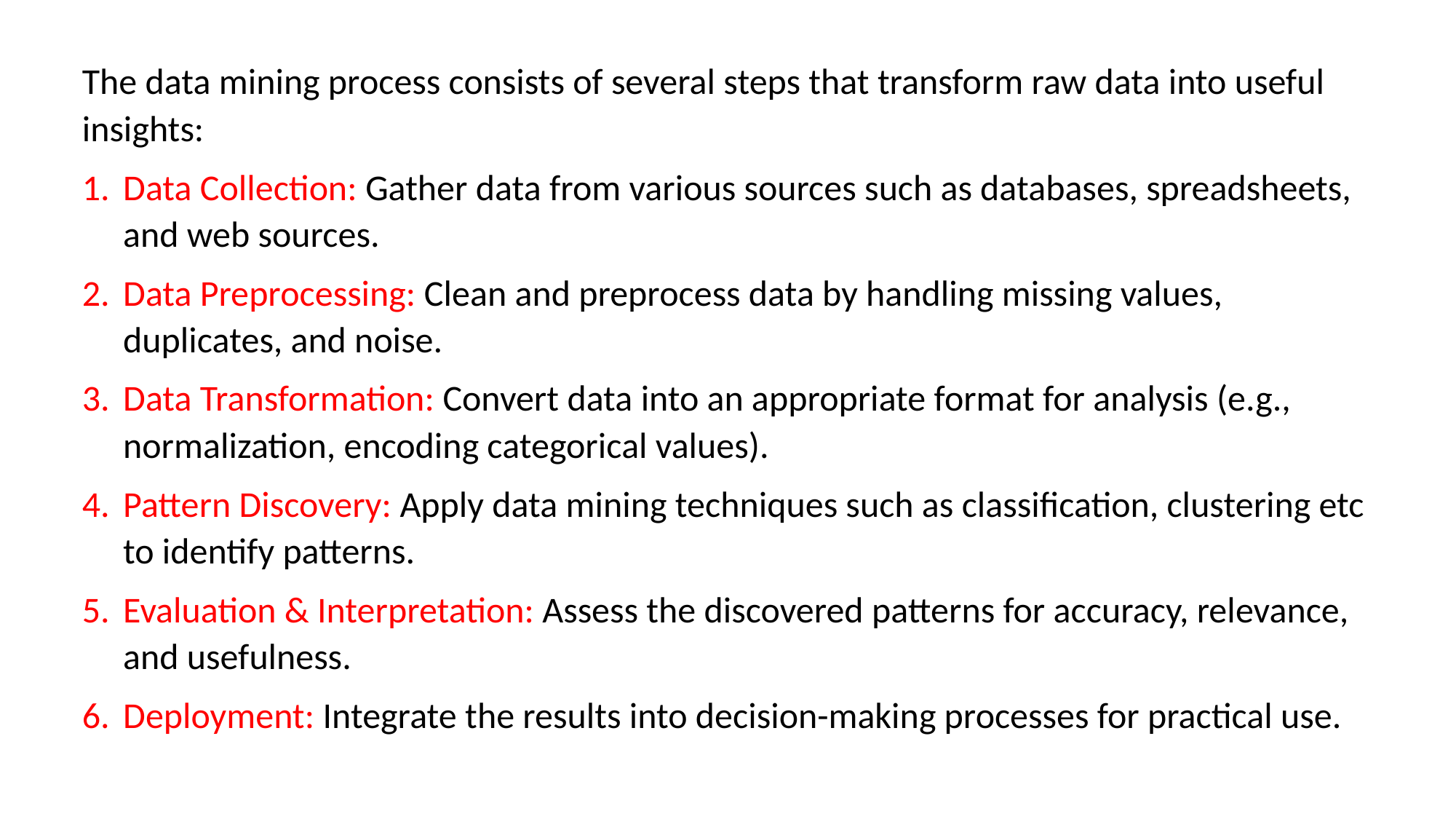

The data mining process consists of several steps that transform raw data into useful insights:
Data Collection: Gather data from various sources such as databases, spreadsheets, and web sources.
Data Preprocessing: Clean and preprocess data by handling missing values, duplicates, and noise.
Data Transformation: Convert data into an appropriate format for analysis (e.g., normalization, encoding categorical values).
Pattern Discovery: Apply data mining techniques such as classification, clustering etc to identify patterns.
Evaluation & Interpretation: Assess the discovered patterns for accuracy, relevance, and usefulness.
Deployment: Integrate the results into decision-making processes for practical use.